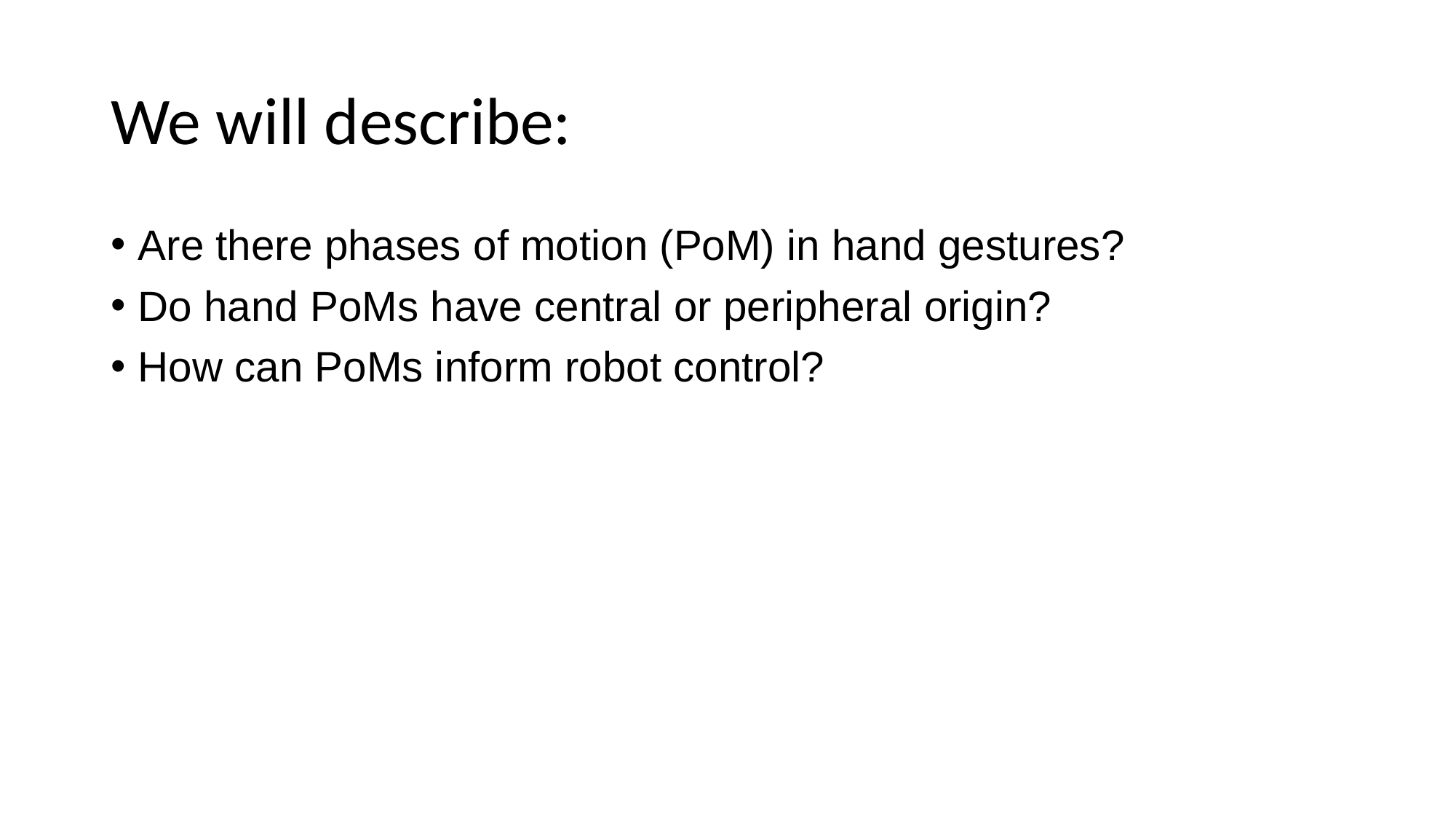

# We will describe:
Are there phases of motion (PoM) in hand gestures?
Do hand PoMs have central or peripheral origin?
How can PoMs inform robot control?